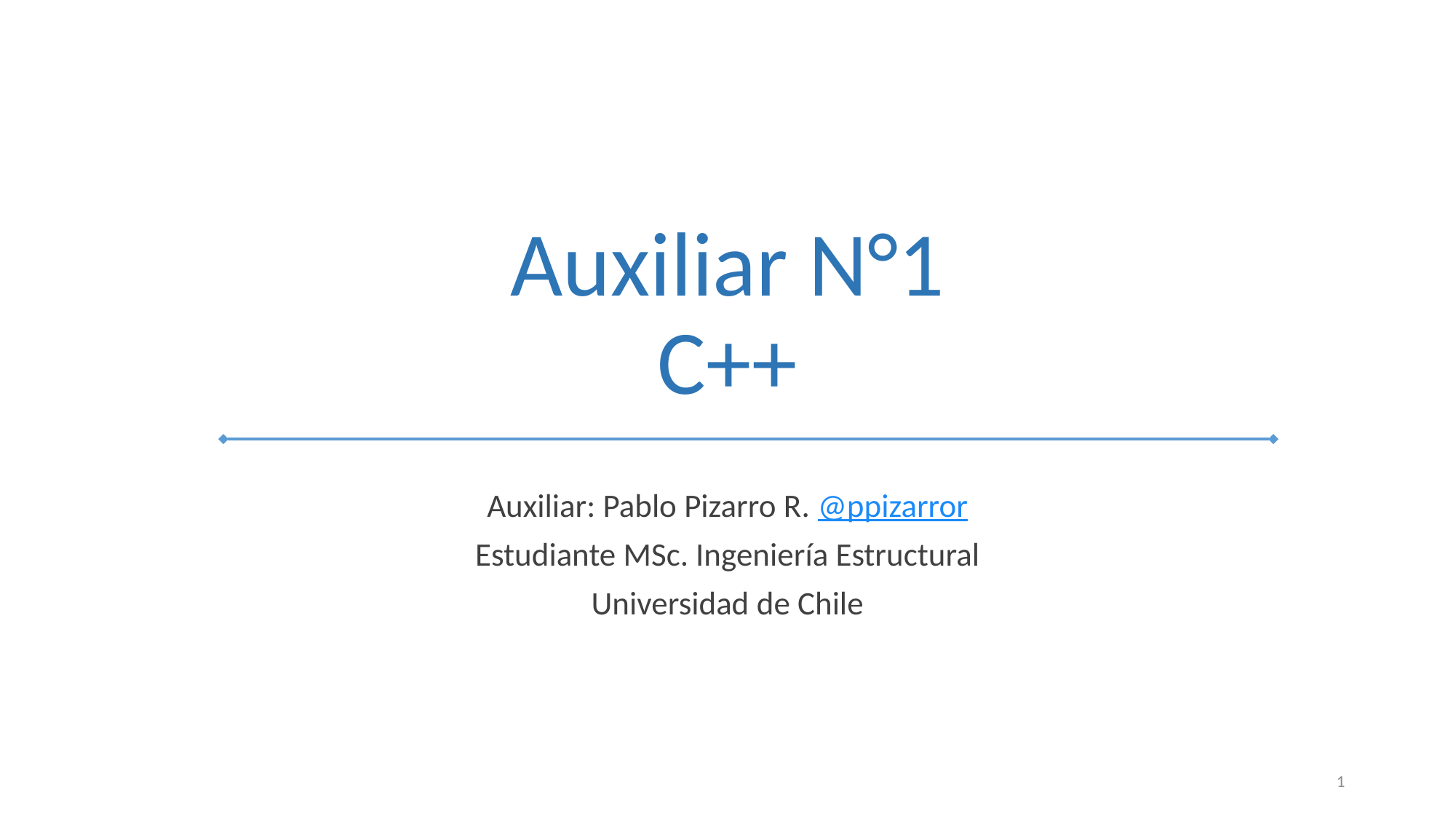

# Auxiliar N°1 C++

Auxiliar: Pablo Pizarro R. @ppizarror
Estudiante MSc. Ingeniería Estructural
Universidad de Chile
1